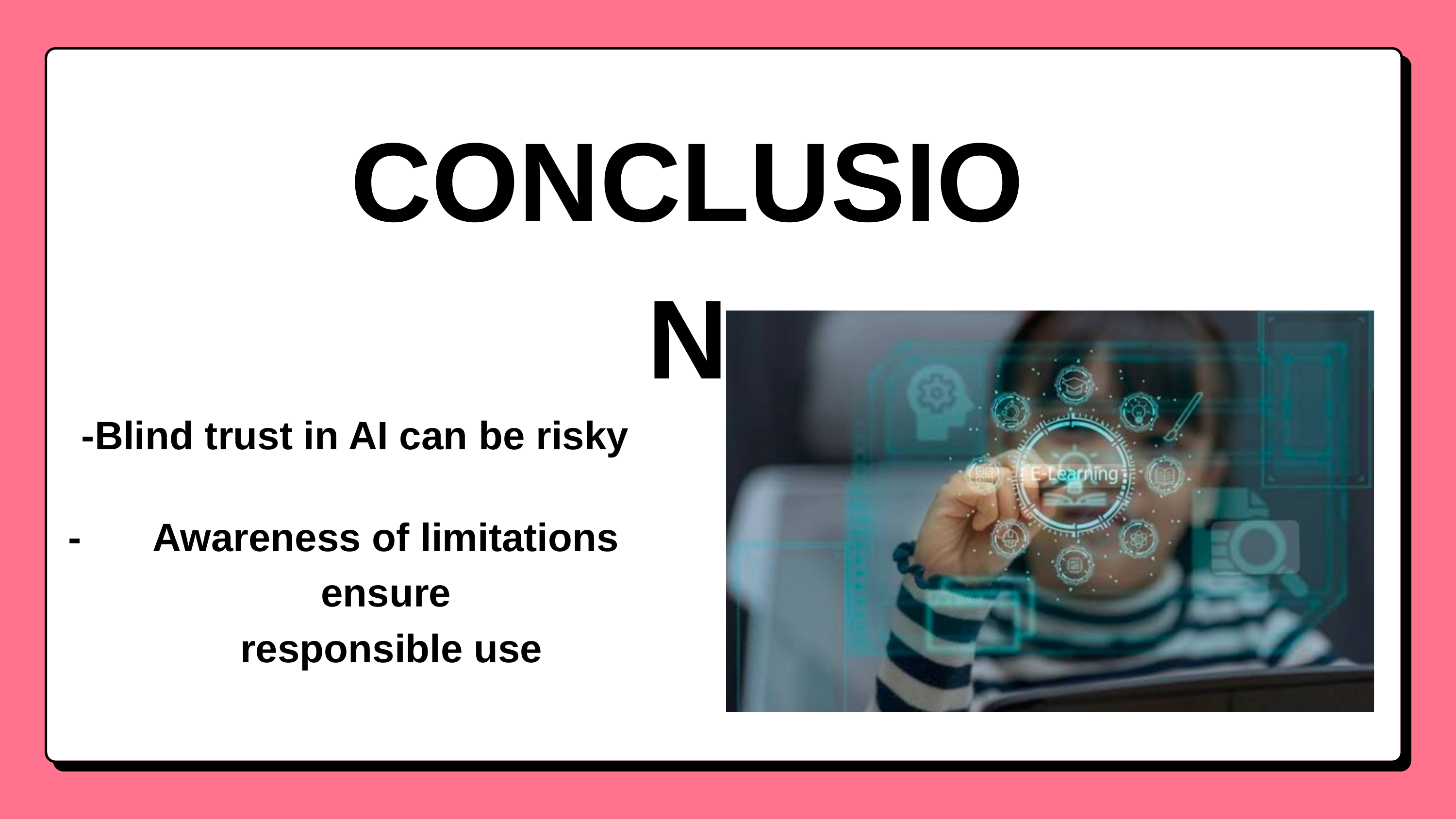

CONCLUSION

-Blind trust in AI can be risky
-
Awareness of limitations ensure
 responsible use